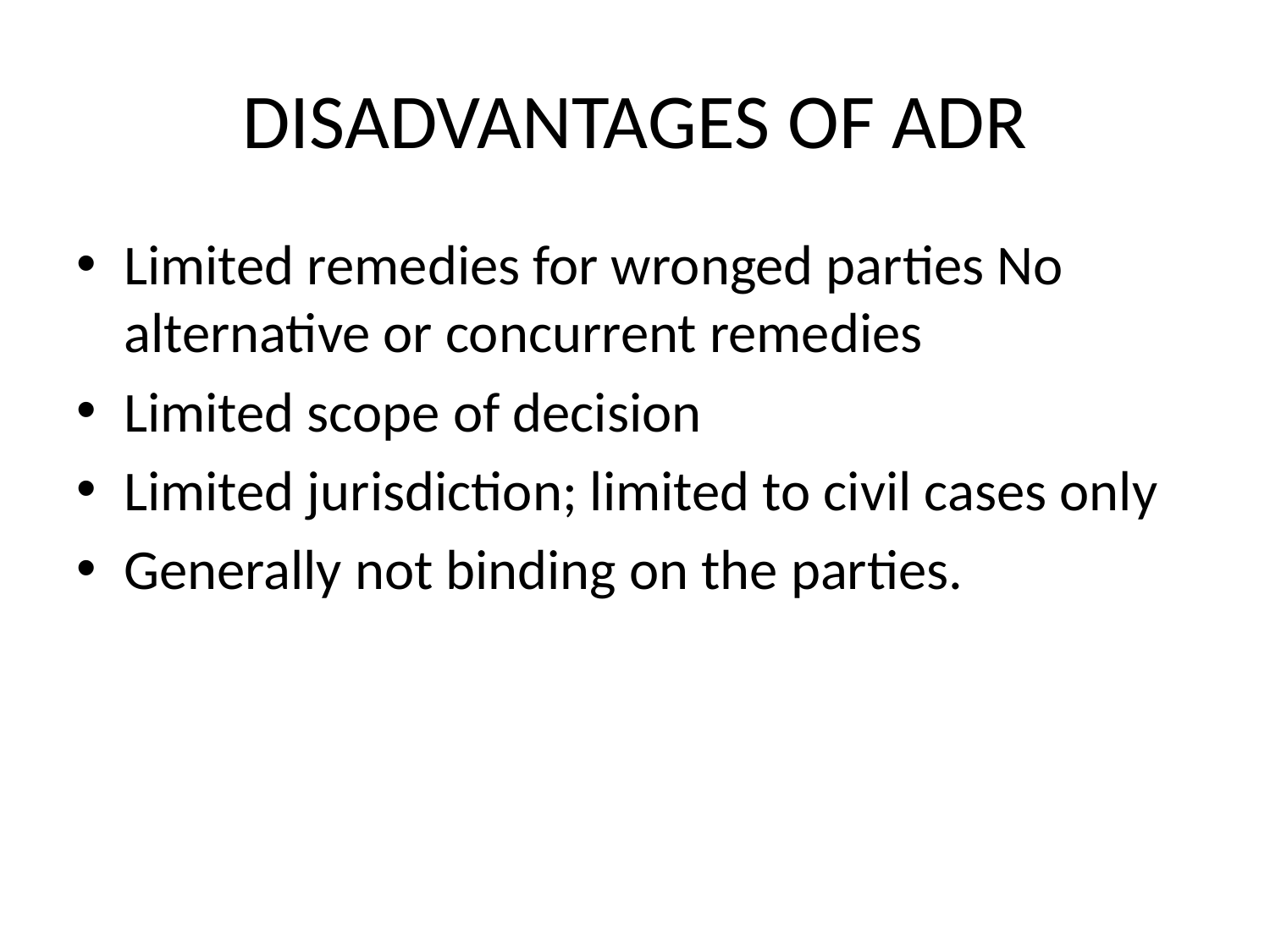

# DISADVANTAGES OF ADR
Limited remedies for wronged parties No alternative or concurrent remedies
Limited scope of decision
Limited jurisdiction; limited to civil cases only
Generally not binding on the parties.